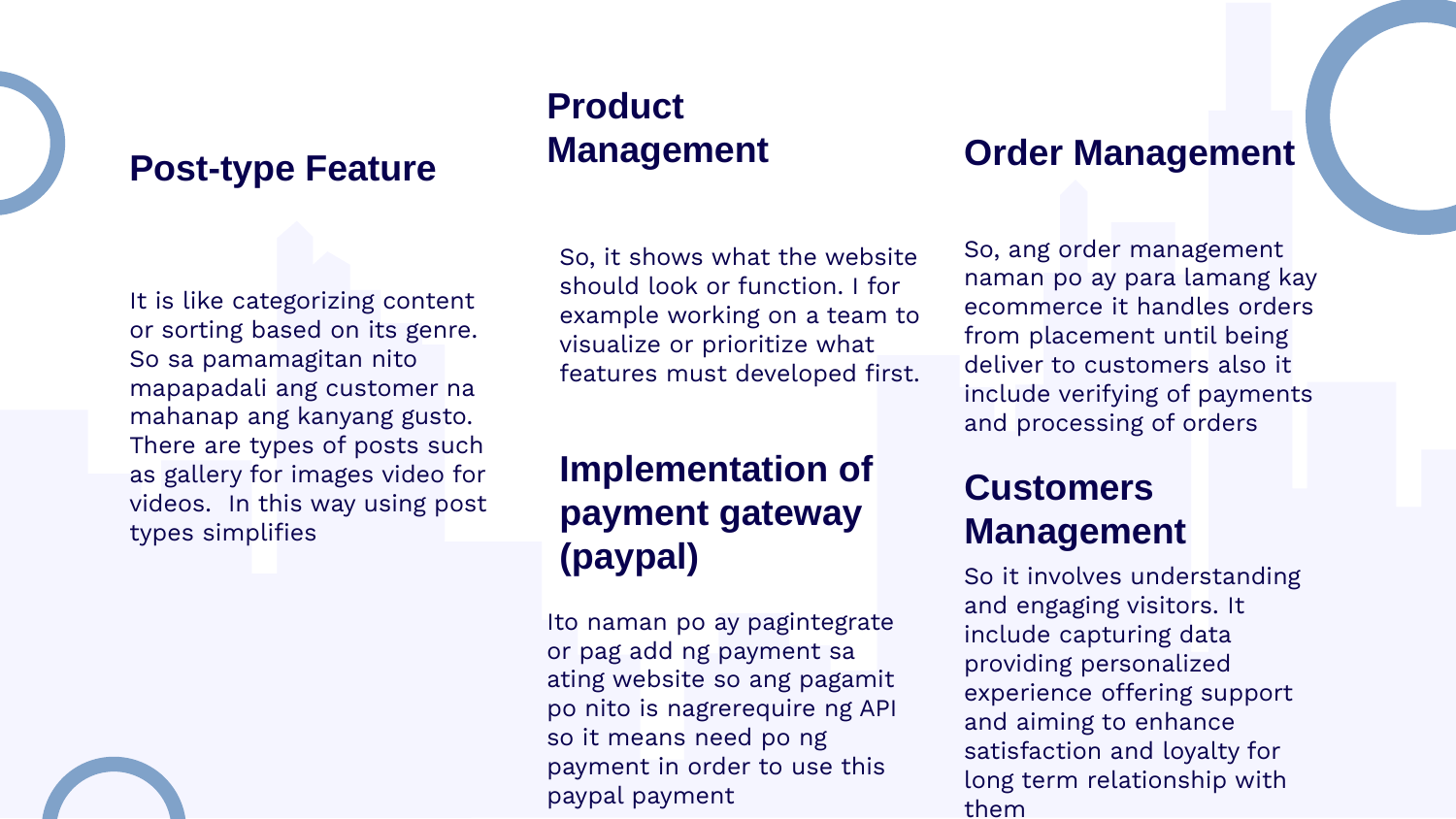

Product Management
Order Management
Post-type Feature
So, ang order management naman po ay para lamang kay ecommerce it handles orders from placement until being deliver to customers also it include verifying of payments and processing of orders
So, it shows what the website should look or function. I for example working on a team to visualize or prioritize what features must developed first.
It is like categorizing content or sorting based on its genre. So sa pamamagitan nito mapapadali ang customer na mahanap ang kanyang gusto. There are types of posts such as gallery for images video for videos.  In this way using post types simplifies
Customers Management
Implementation of payment gateway (paypal)
So it involves understanding and engaging visitors. It include capturing data providing personalized experience offering support and aiming to enhance satisfaction and loyalty for long term relationship with them
Ito naman po ay pagintegrate or pag add ng payment sa ating website so ang pagamit po nito is nagrerequire ng API so it means need po ng payment in order to use this paypal payment